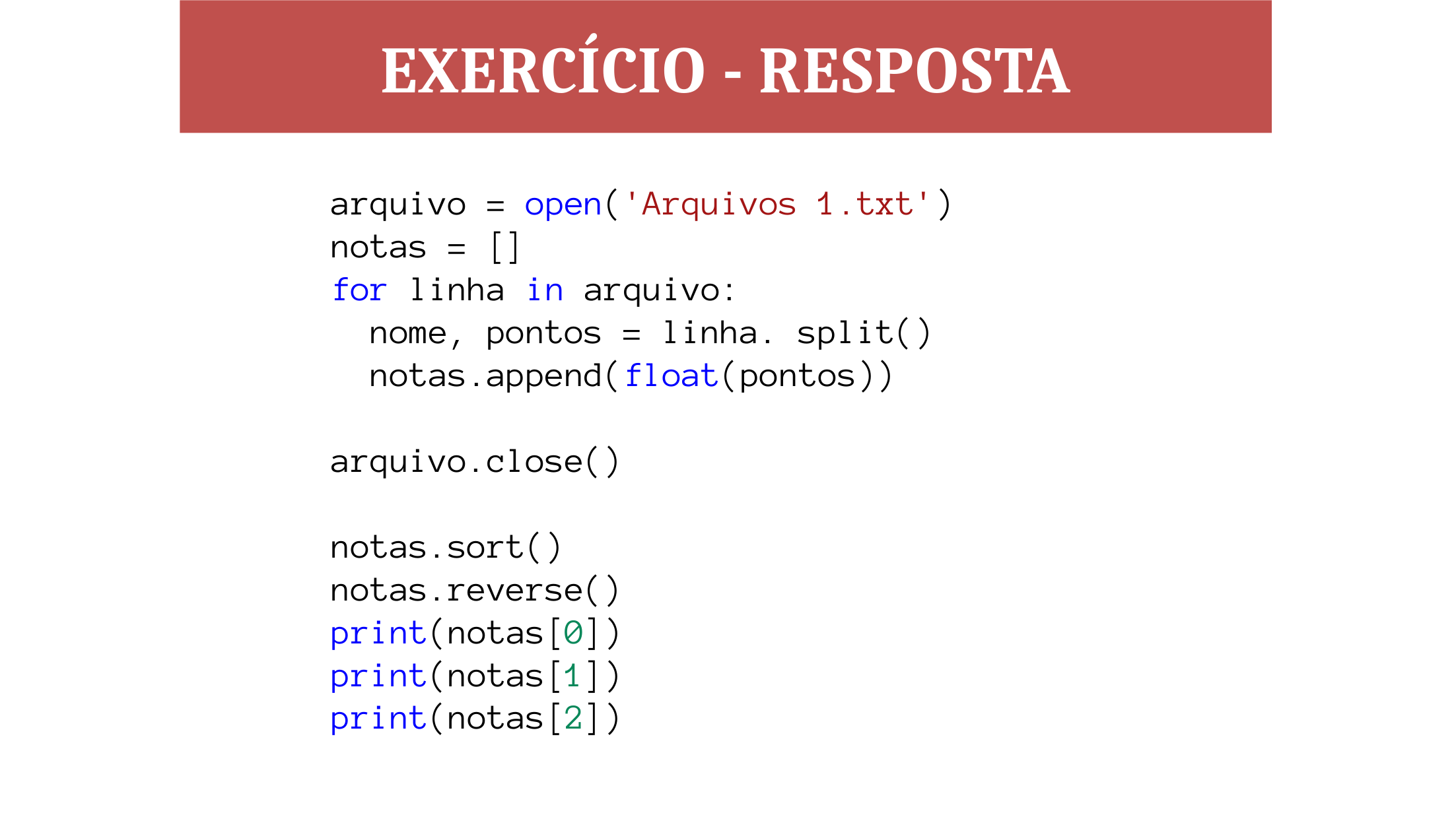

EXERCÍCIO - RESPOSTA

arquivo = open('Arquivos 1.txt')
notas = []
for linha in arquivo:
  nome, pontos = linha. split()
  notas.append(float(pontos))
arquivo.close()
notas.sort()
notas.reverse()
print(notas[0])
print(notas[1])
print(notas[2])